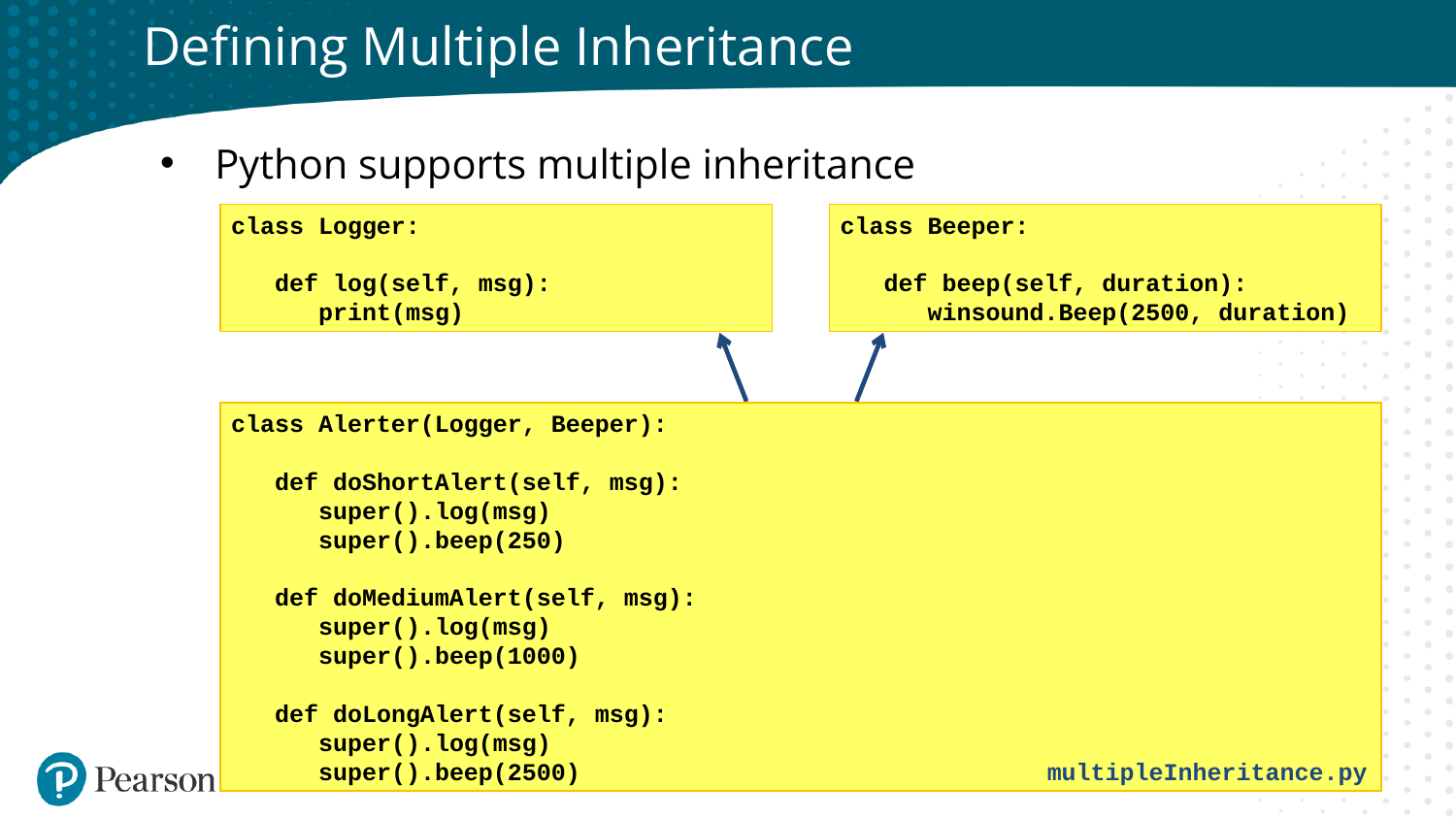

# Defining Multiple Inheritance
Python supports multiple inheritance
class Logger:

   def log(self, msg):
      print(msg)
class Beeper:

   def beep(self, duration):
      winsound.Beep(2500, duration)
class Alerter(Logger, Beeper):

   def doShortAlert(self, msg):
      super().log(msg)
      super().beep(250)

   def doMediumAlert(self, msg):
      super().log(msg)
      super().beep(1000)

   def doLongAlert(self, msg):
      super().log(msg)
      super().beep(2500)
multipleInheritance.py